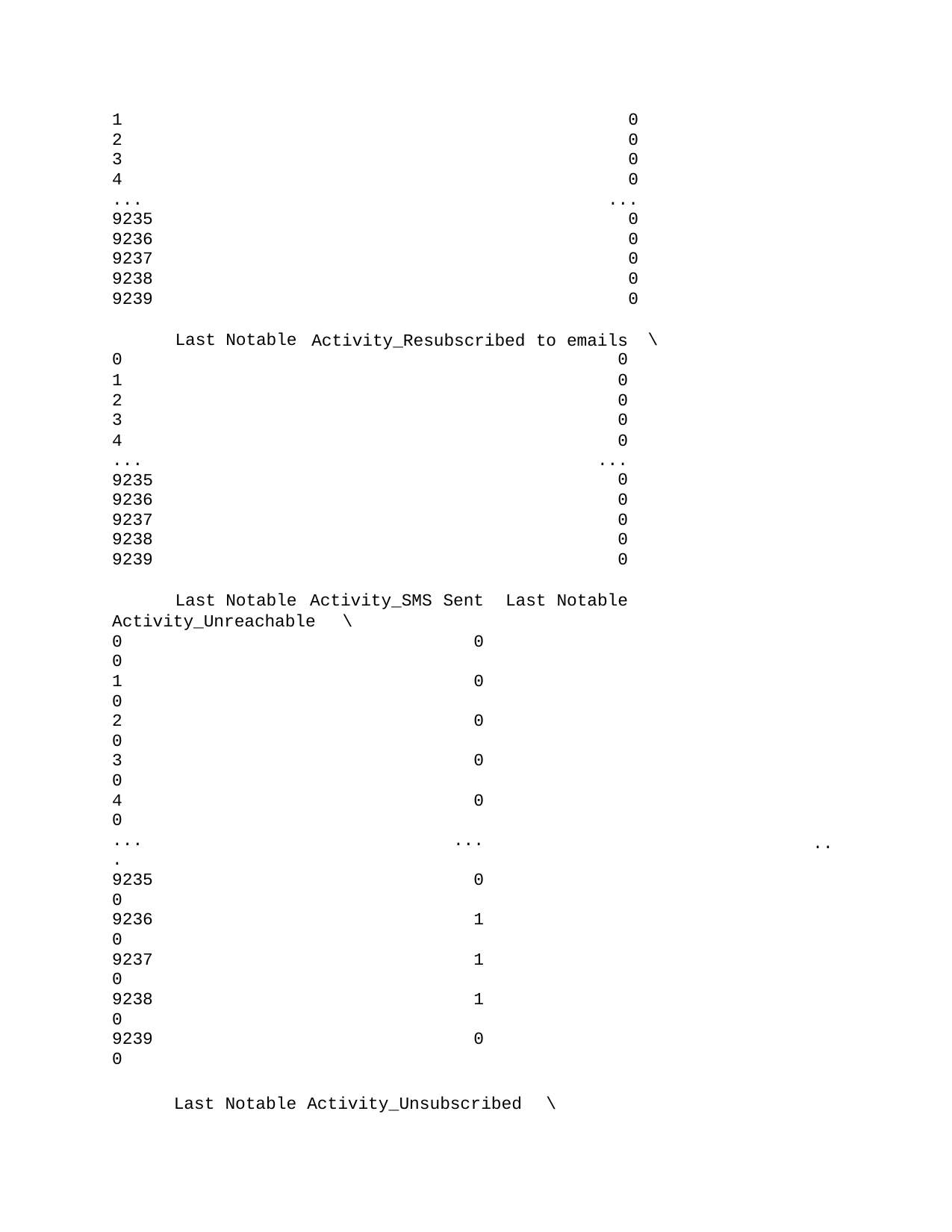

| 1 | 0 |  |  |  |
| --- | --- | --- | --- | --- |
| 2 | 0 |  |  |  |
| 3 | 0 |  |  |  |
| 4 | 0 |  |  |  |
| ... | ... |  |  |  |
| 9235 | 0 |  |  |  |
| 9236 | 0 |  |  |  |
| 9237 | 0 |  |  |  |
| 9238 | 0 |  |  |  |
| 9239 | 0 |  |  |  |
| 0 | Last | Notable | Activity\_Resubscribed to emails 0 | \ |
| 1 |  |  | 0 |  |
| 2 |  |  | 0 |  |
| 3 |  |  | 0 |  |
| 4 ... 9235 |  |  | 0 ... 0 |  |
| 9236 |  |  | 0 |  |
| 9237 |  |  | 0 |  |
| 9238 |  |  | 0 |  |
| 9239 |  |  | 0 |  |
|  | Last | Notable | Activity\_SMS Sent Last Notable |  |
| Activity\_Unreachable \ |  |
| --- | --- |
| 0 | 0 |
| 0 |  |
| 1 | 0 |
| 0 |  |
| 2 | 0 |
| 0 |  |
| 3 | 0 |
| 0 |  |
| 4 | 0 |
| 0 |  |
| ... | ... |
| . |  |
| 9235 | 0 |
| 0 |  |
| 9236 | 1 |
| 0 |  |
| 9237 | 1 |
| 0 |  |
| 9238 | 1 |
| 0 |  |
| 9239 | 0 |
| 0 |  |
..
Last Notable Activity_Unsubscribed	\